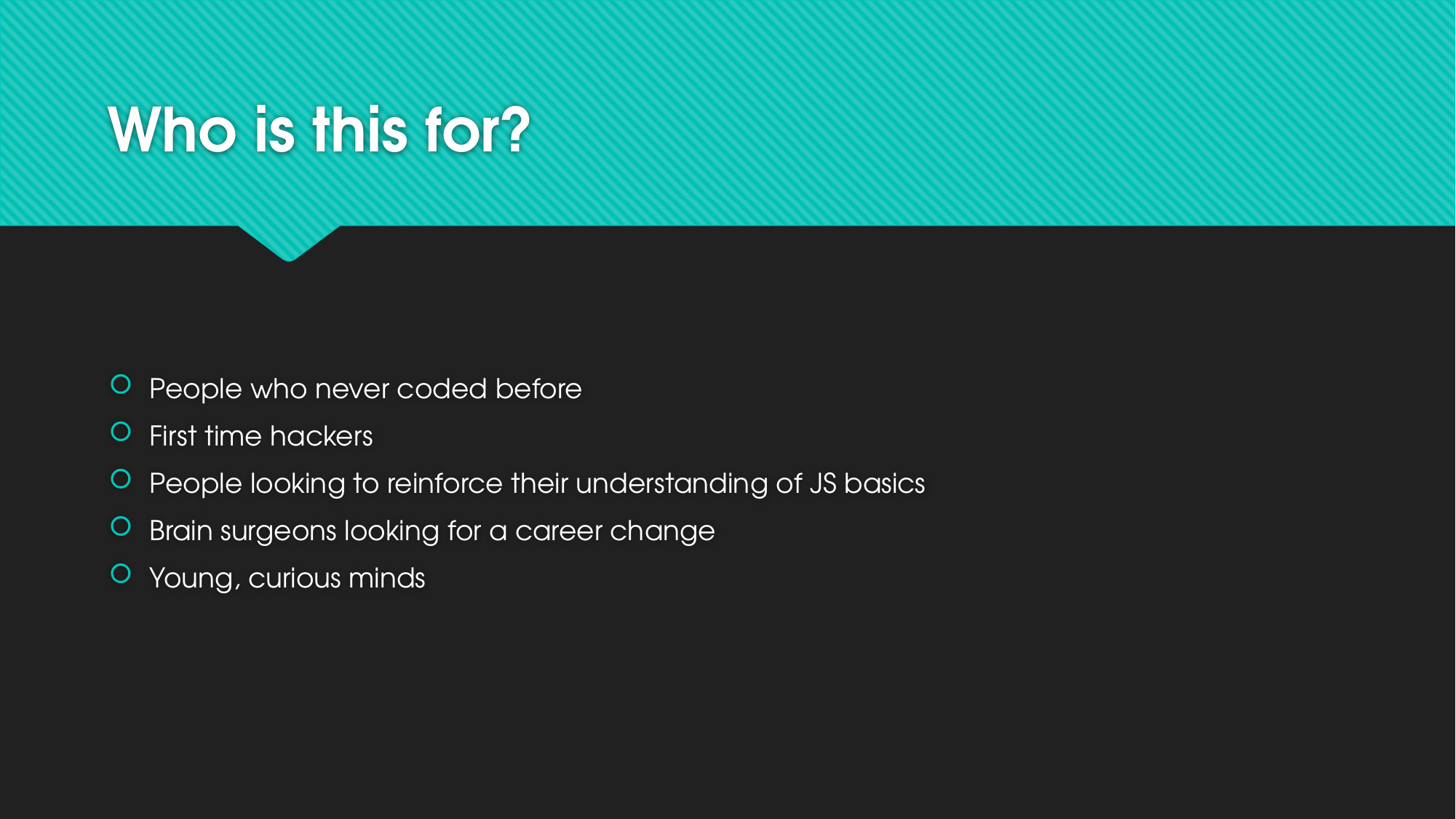

# Who is this for?
People who never coded before
First time hackers
People looking to reinforce their understanding of JS basics
Brain surgeons looking for a career change
Young, curious minds